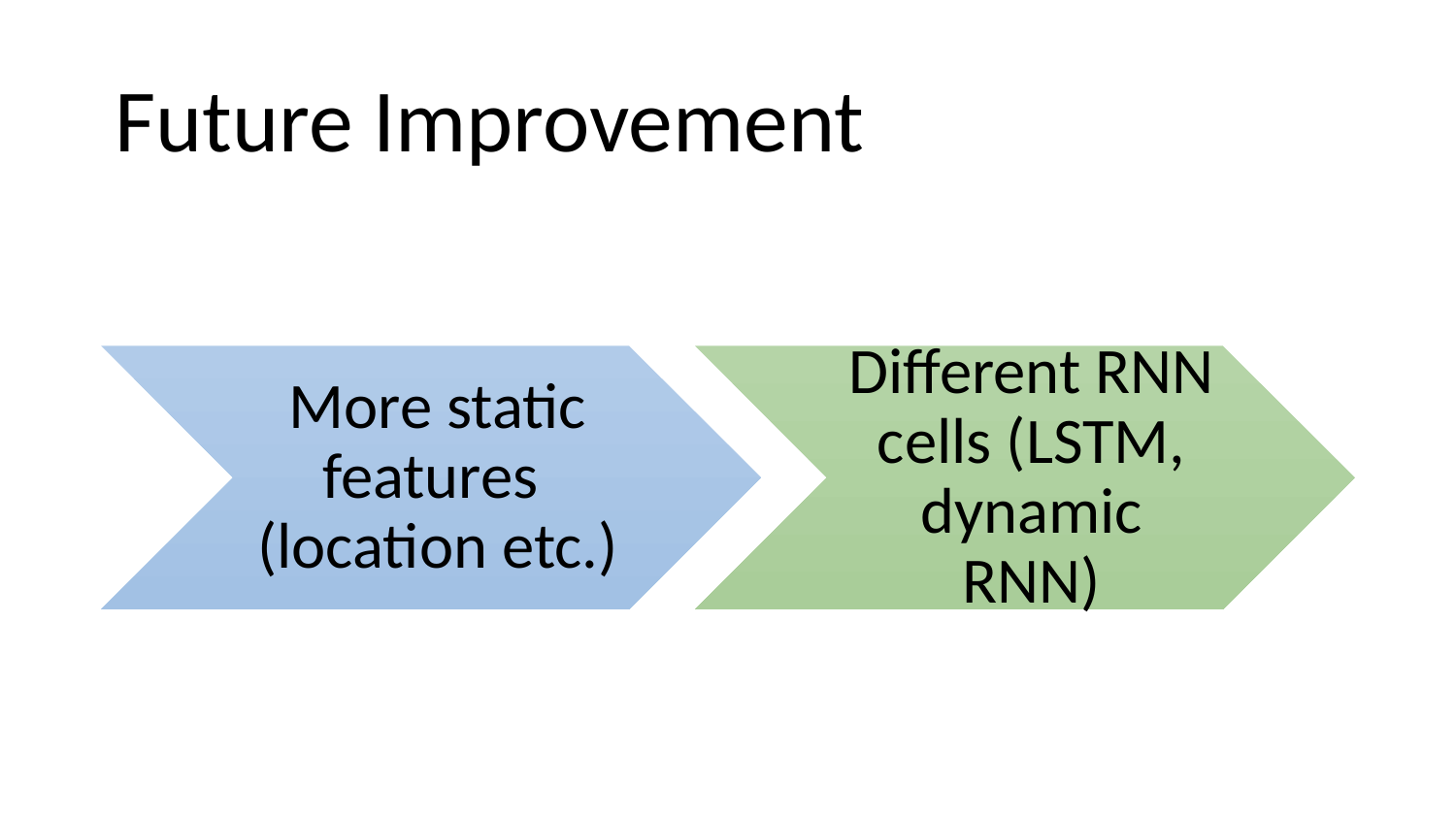

# Future Improvement
More static features  (location etc.)
Different RNN cells (LSTM, dynamic RNN)